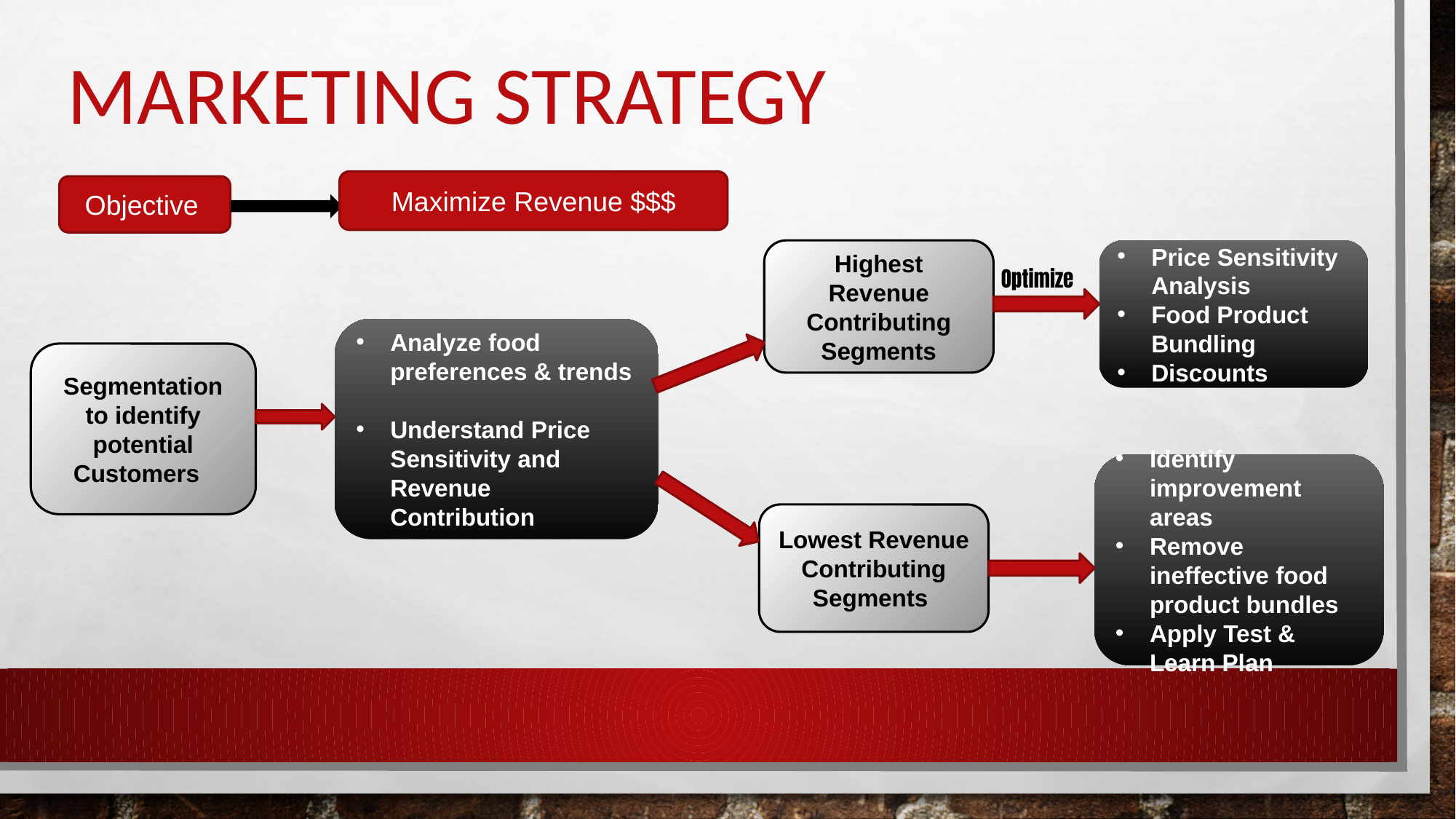

MARKETING strategy
Maximize Revenue $$$
Objective

Highest Revenue Contributing Segments
Price Sensitivity Analysis
Food Product Bundling
Discounts
Optimize

Analyze food preferences & trends

Understand Price Sensitivity and Revenue Contribution

Segmentation to identify potential Customers

Identify improvement areas
Remove ineffective food product bundles
Apply Test & Learn Plan

Lowest Revenue Contributing Segments